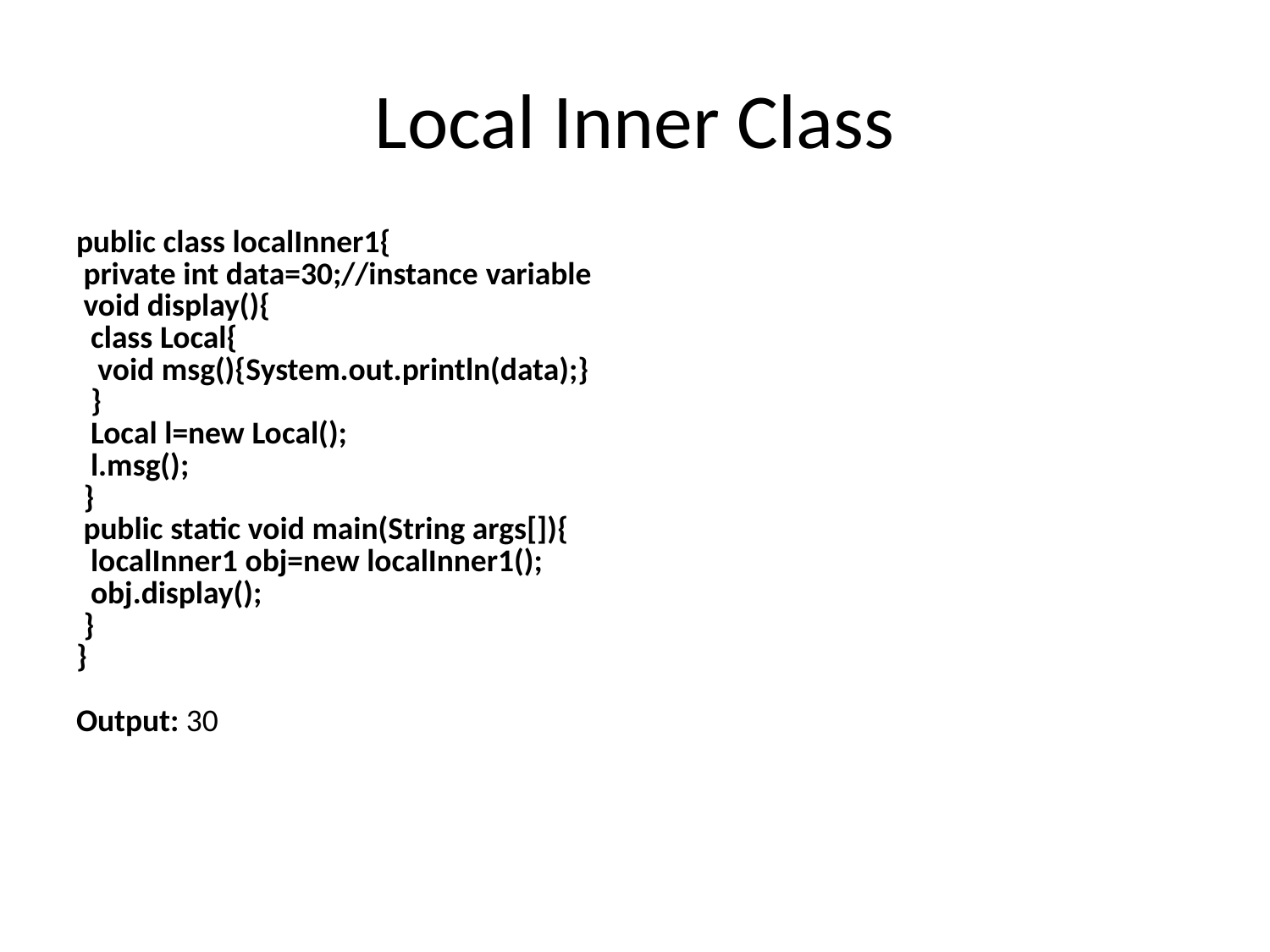

# Local Inner Class
| public class localInner1{    private int data=30;//instance variable    void display(){     class Local{      void msg(){System.out.println(data);}     }     Local l=new Local();     l.msg();    }    public static void main(String args[]){     localInner1 obj=new localInner1();     obj.display();    }   }   Output: 30 |
| --- |